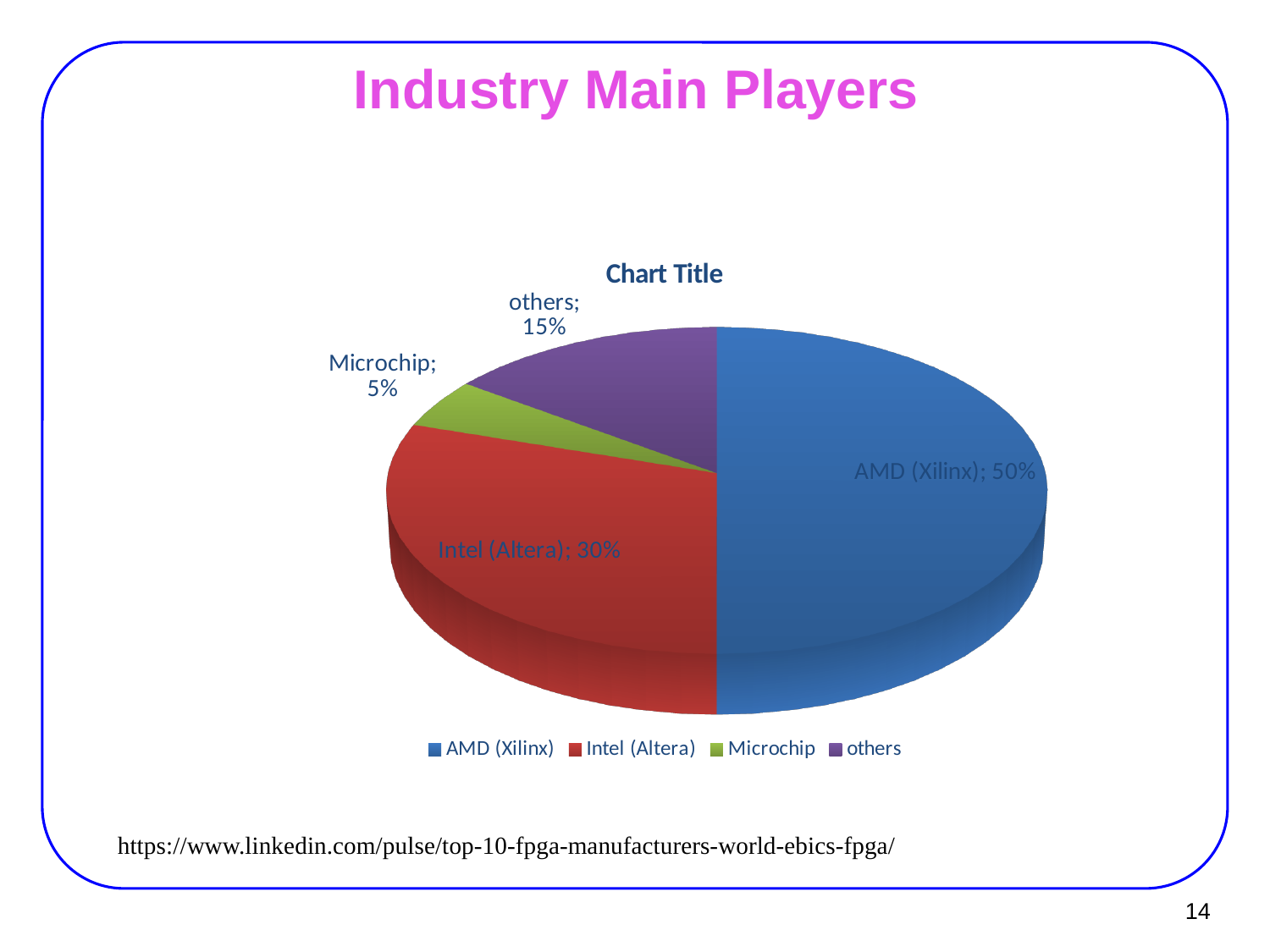

# Industry Main Players

[unsupported chart]

https://www.linkedin.com/pulse/top-10-fpga-manufacturers-world-ebics-fpga/
14